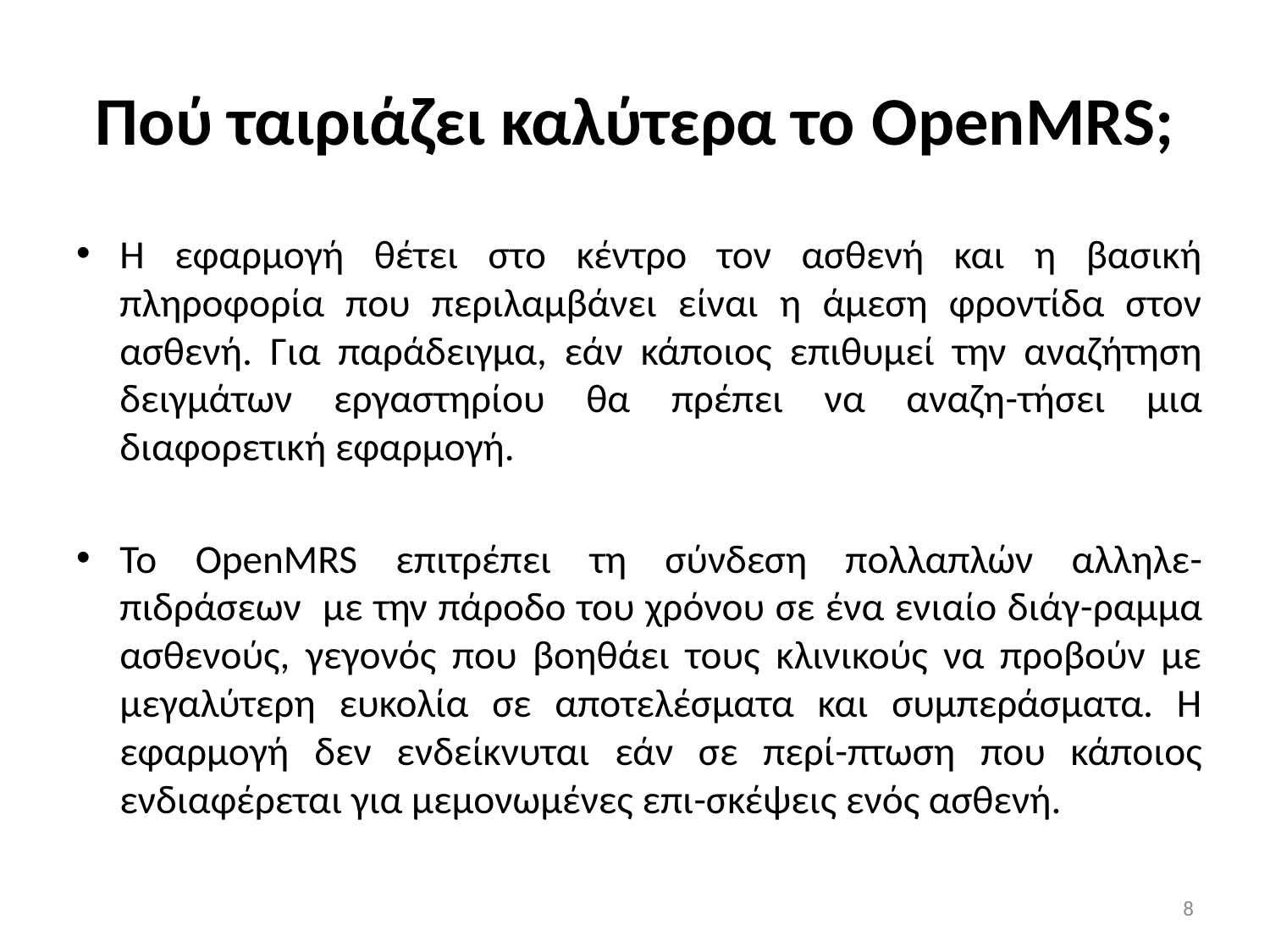

# Πού ταιριάζει καλύτερα το OpenMRS;
Η εφαρμογή θέτει στο κέντρο τον ασθενή και η βασική πληροφορία που περιλαμβάνει είναι η άμεση φροντίδα στον ασθενή. Για παράδειγμα, εάν κάποιος επιθυμεί την αναζήτηση δειγμάτων εργαστηρίου θα πρέπει να αναζη-τήσει μια διαφορετική εφαρμογή.

Το OpenMRS επιτρέπει τη σύνδεση πολλαπλών αλληλε-πιδράσεων  με την πάροδο του χρόνου σε ένα ενιαίο διάγ-ραμμα ασθενούς, γεγονός που βοηθάει τους κλινικούς να προβούν με μεγαλύτερη ευκολία σε αποτελέσματα και συμπεράσματα. Η εφαρμογή δεν ενδείκνυται εάν σε περί-πτωση που κάποιος ενδιαφέρεται για μεμονωμένες επι-σκέψεις ενός ασθενή.
8